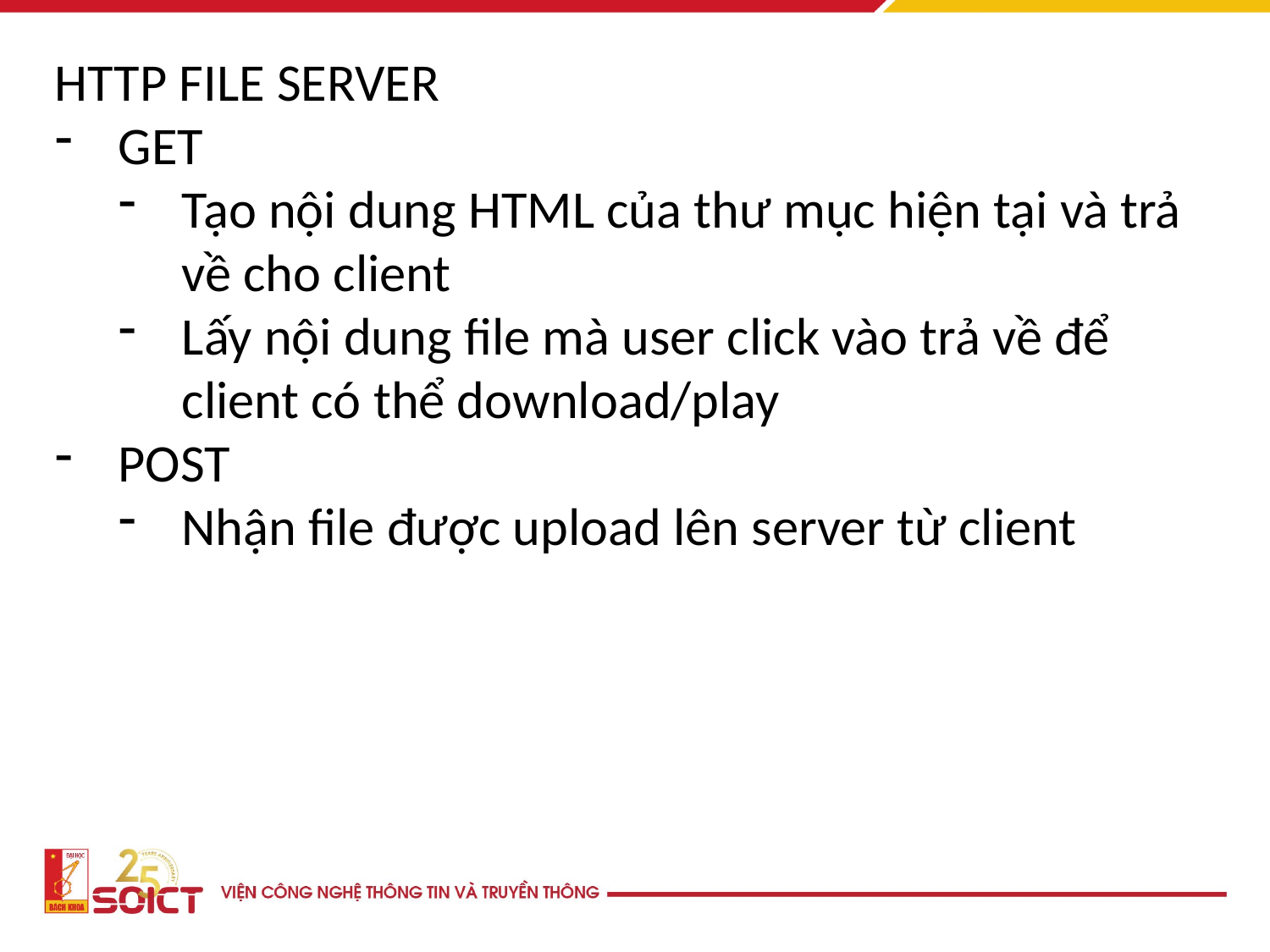

HTTP FILE SERVER
GET
Tạo nội dung HTML của thư mục hiện tại và trả về cho client
Lấy nội dung file mà user click vào trả về để client có thể download/play
POST
Nhận file được upload lên server từ client